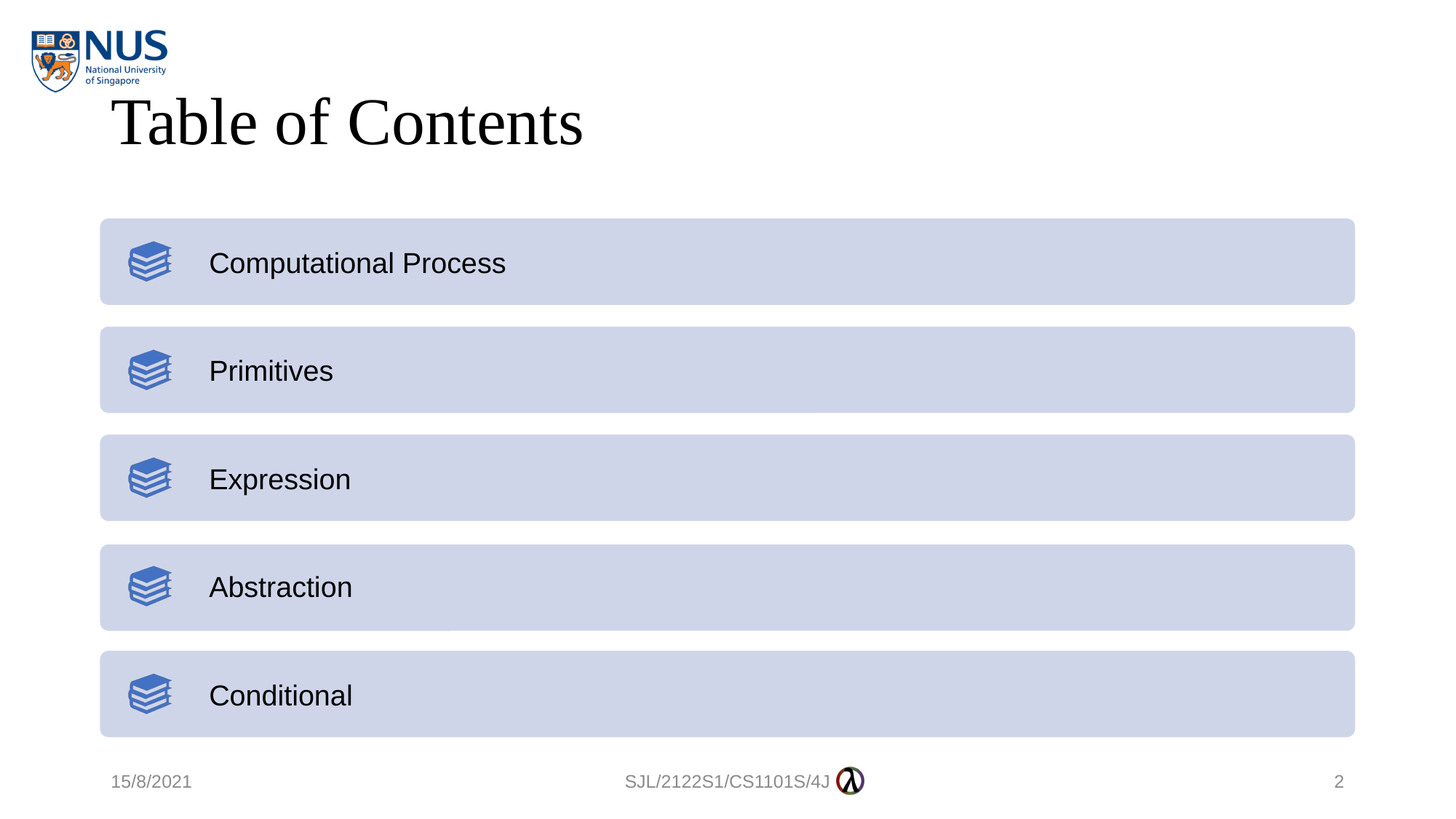

# Table of Contents
Computational Process
Primitives
Expression
Abstraction
Conditional
15/8/2021
SJL/2122S1/CS1101S/4J
2